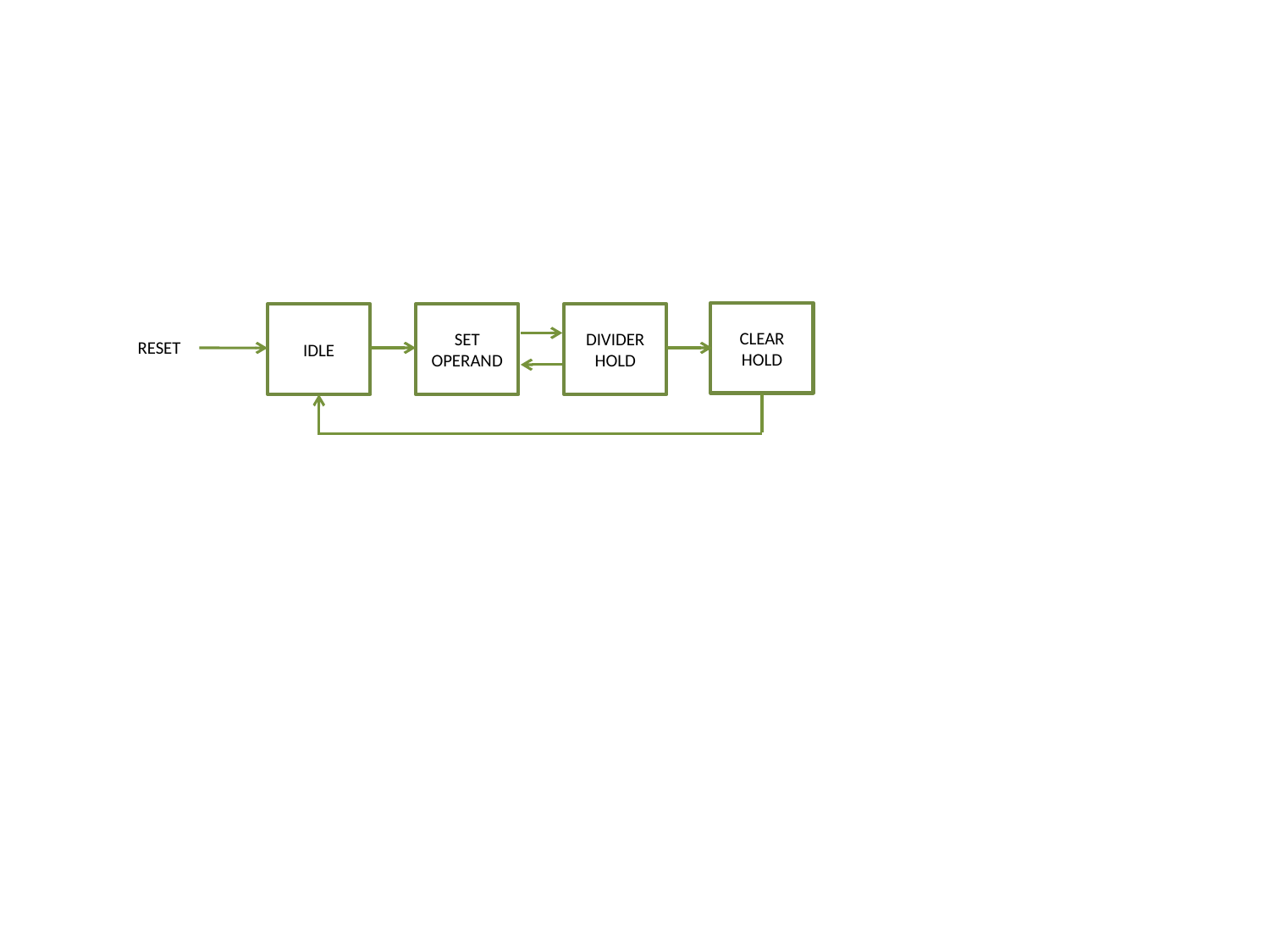

CLEAR HOLD
DIVIDER HOLD
SET OPERAND
IDLE
RESET